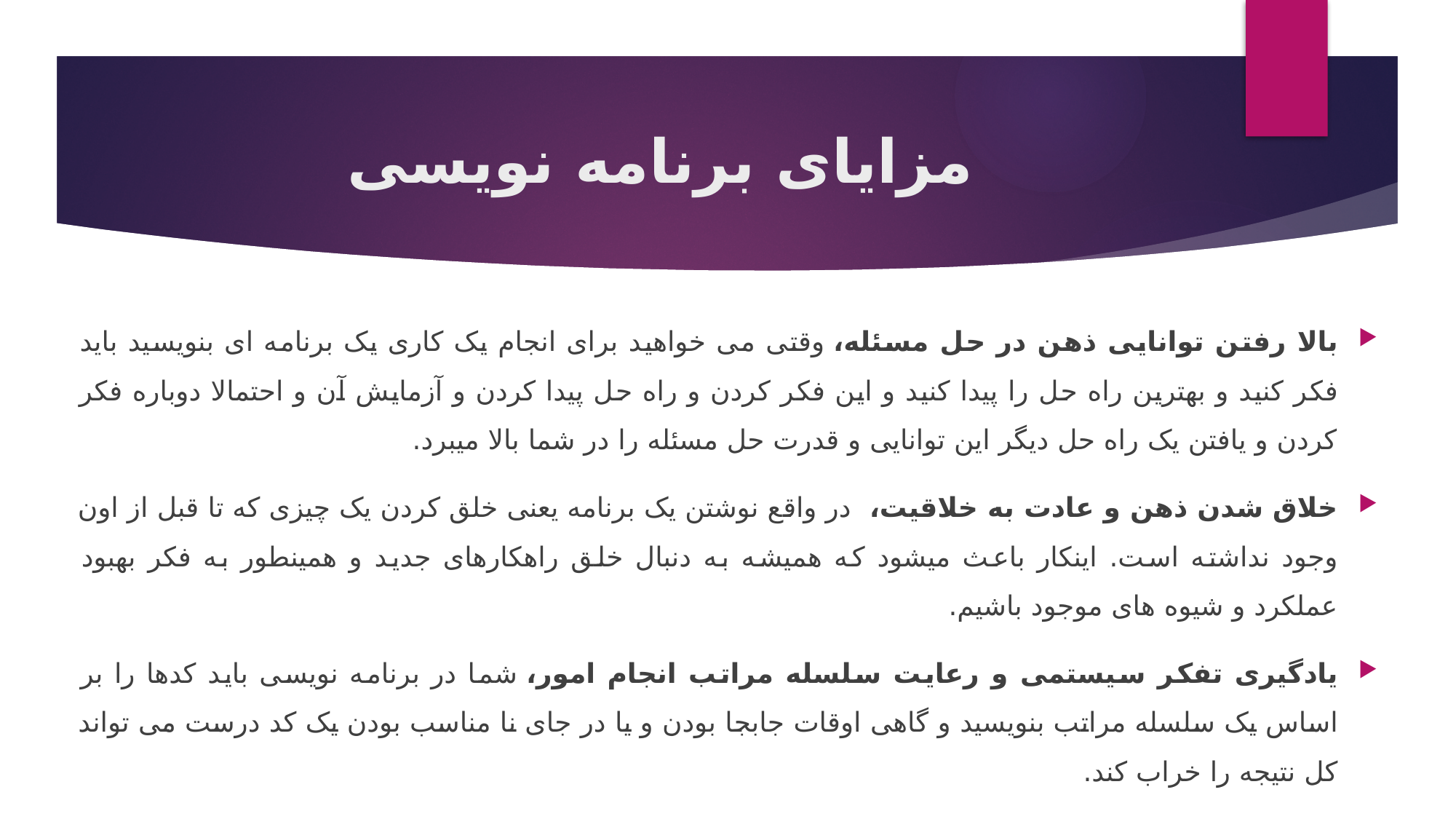

# مزایای برنامه نویسی
بالا رفتن توانایی ذهن در حل مسئله، وقتی می خواهید برای انجام یک کاری یک برنامه ای بنویسید باید فکر کنید و بهترین راه حل را پیدا کنید و این فکر کردن و راه حل پیدا کردن و آزمایش آن و احتمالا دوباره فکر کردن و یافتن یک راه حل دیگر این توانایی و قدرت حل مسئله را در شما بالا میبرد.
خلاق شدن ذهن و عادت به خلاقیت،  در واقع نوشتن یک برنامه یعنی خلق کردن یک چیزی که تا قبل از اون وجود نداشته است. اینکار باعث میشود که همیشه به دنبال خلق راهکارهای جدید و همینطور به فکر بهبود عملکرد و شیوه های موجود باشیم.
یادگیری تفکر سیستمی و رعایت سلسله مراتب انجام امور، شما در برنامه نویسی باید کدها را بر اساس یک سلسله مراتب بنویسید و گاهی اوقات جابجا بودن و یا در جای نا مناسب بودن یک کد درست می تواند کل نتیجه را خراب کند.
داشتن یک حس لذتبخش در انتهای کار، همیشه یک برنامه نویس از اینکه نتیجه کار را میبیند و یا  کار کردن دیگران با برنامه خود را که میبیند، لذت خاصی میبرد و همین انگیزه ای می شود در طول کار که کار را به پایان برساند.